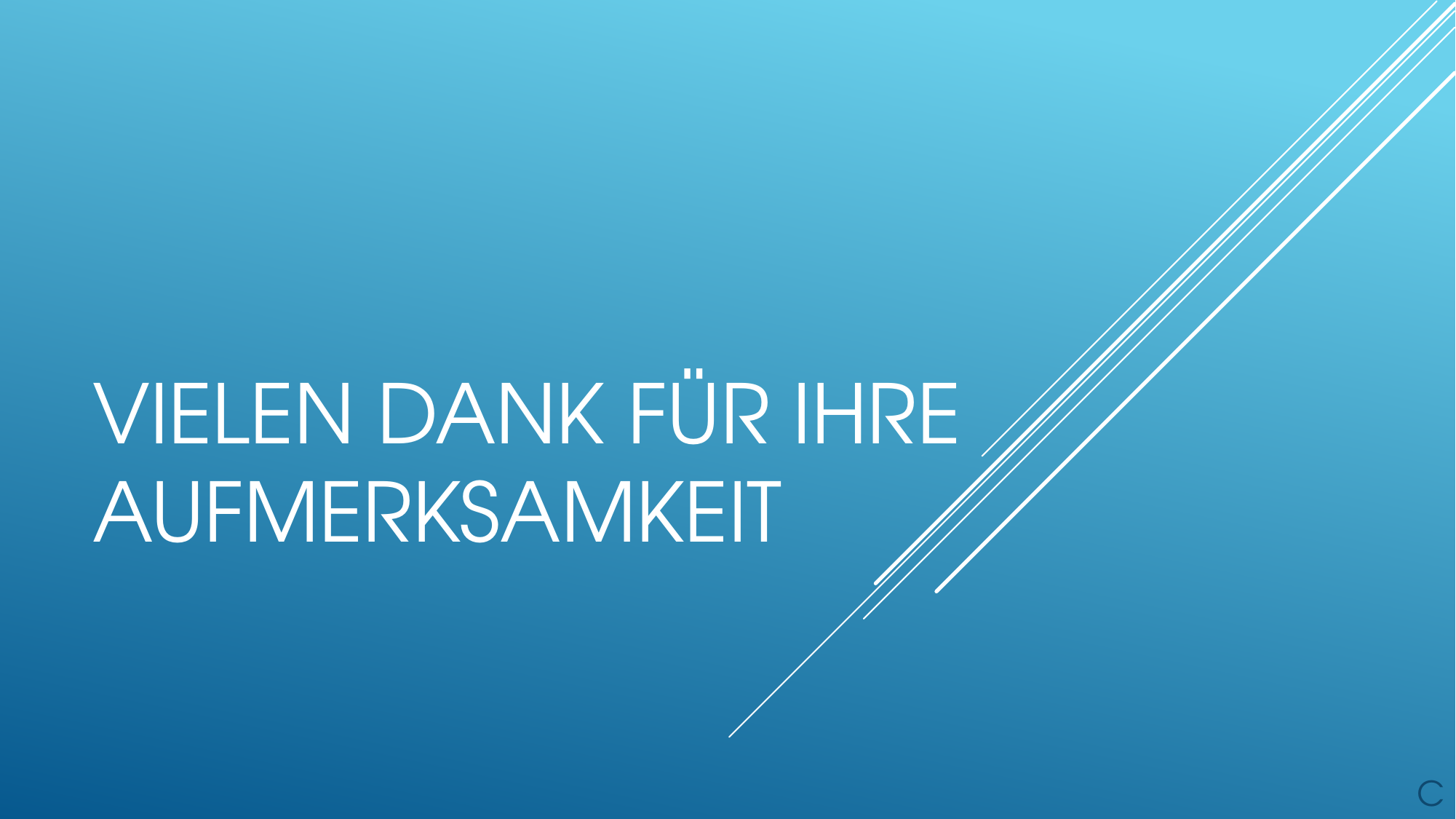

# Vielen dank für ihre Aufmerksamkeit
C